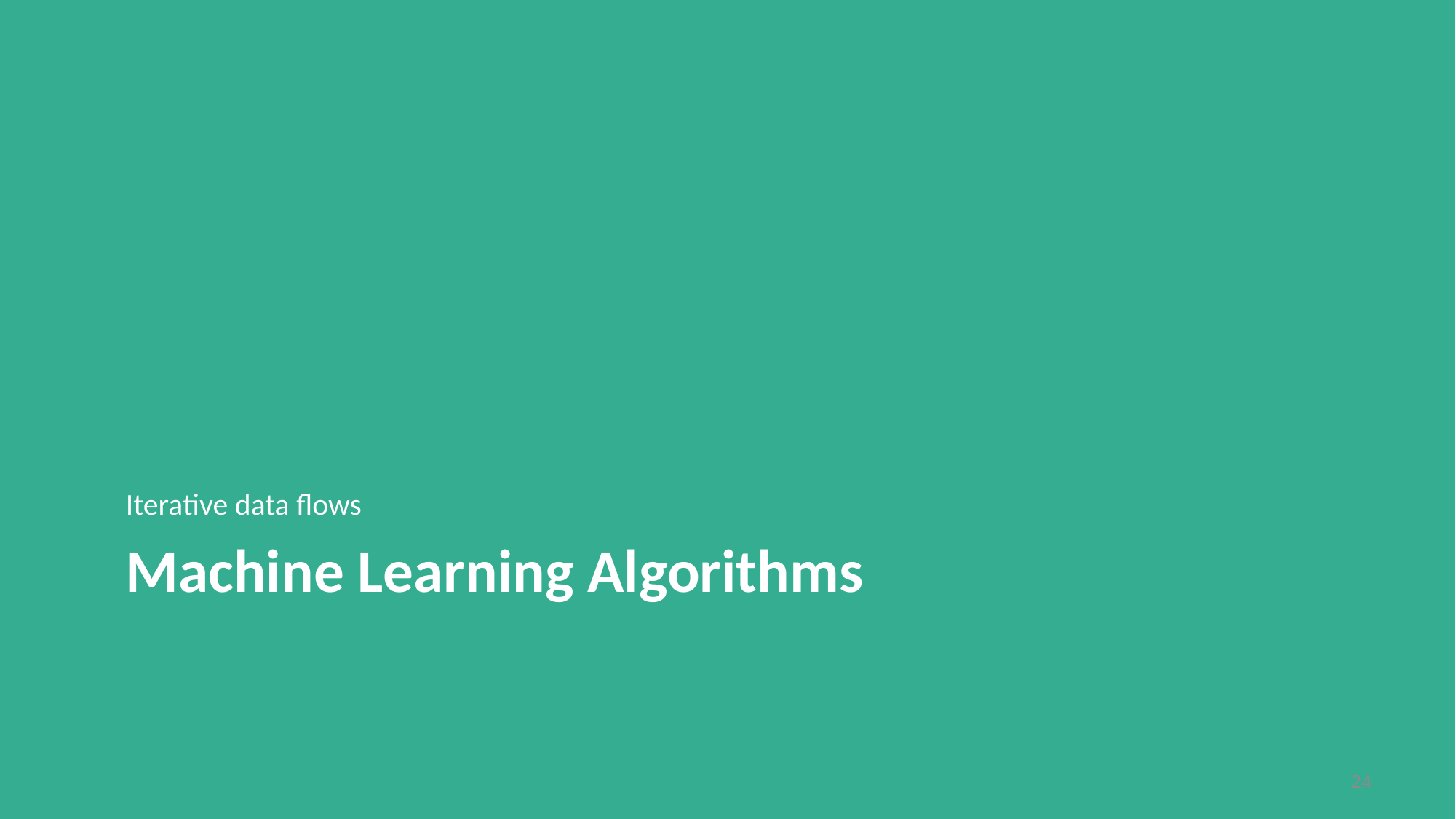

Iterative data flows
# Machine Learning Algorithms
24